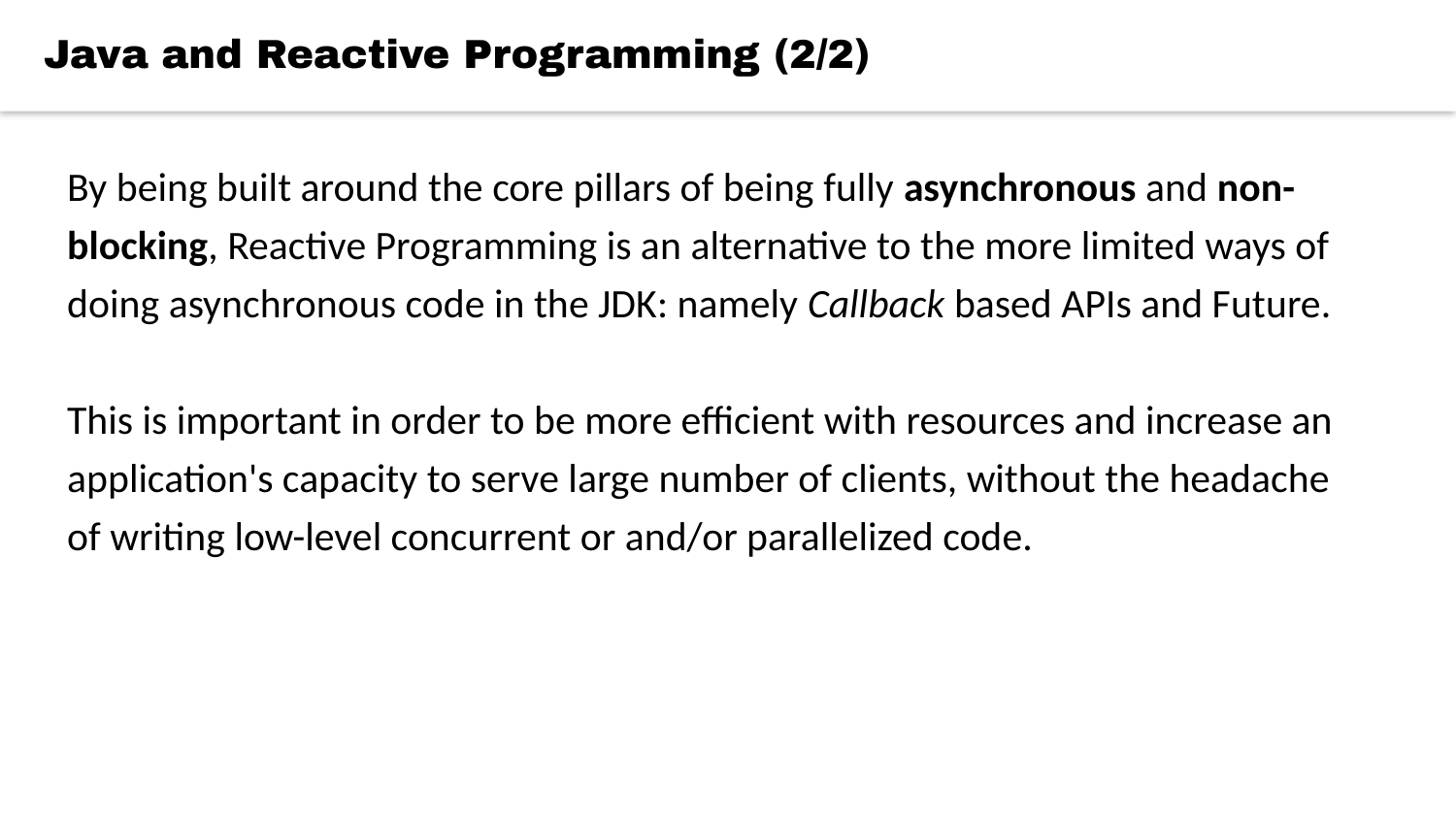

Java and Reactive Programming (2/2)
By being built around the core pillars of being fully asynchronous and non-blocking, Reactive Programming is an alternative to the more limited ways of doing asynchronous code in the JDK: namely Callback based APIs and Future.

This is important in order to be more efficient with resources and increase an application's capacity to serve large number of clients, without the headache of writing low-level concurrent or and/or parallelized code.